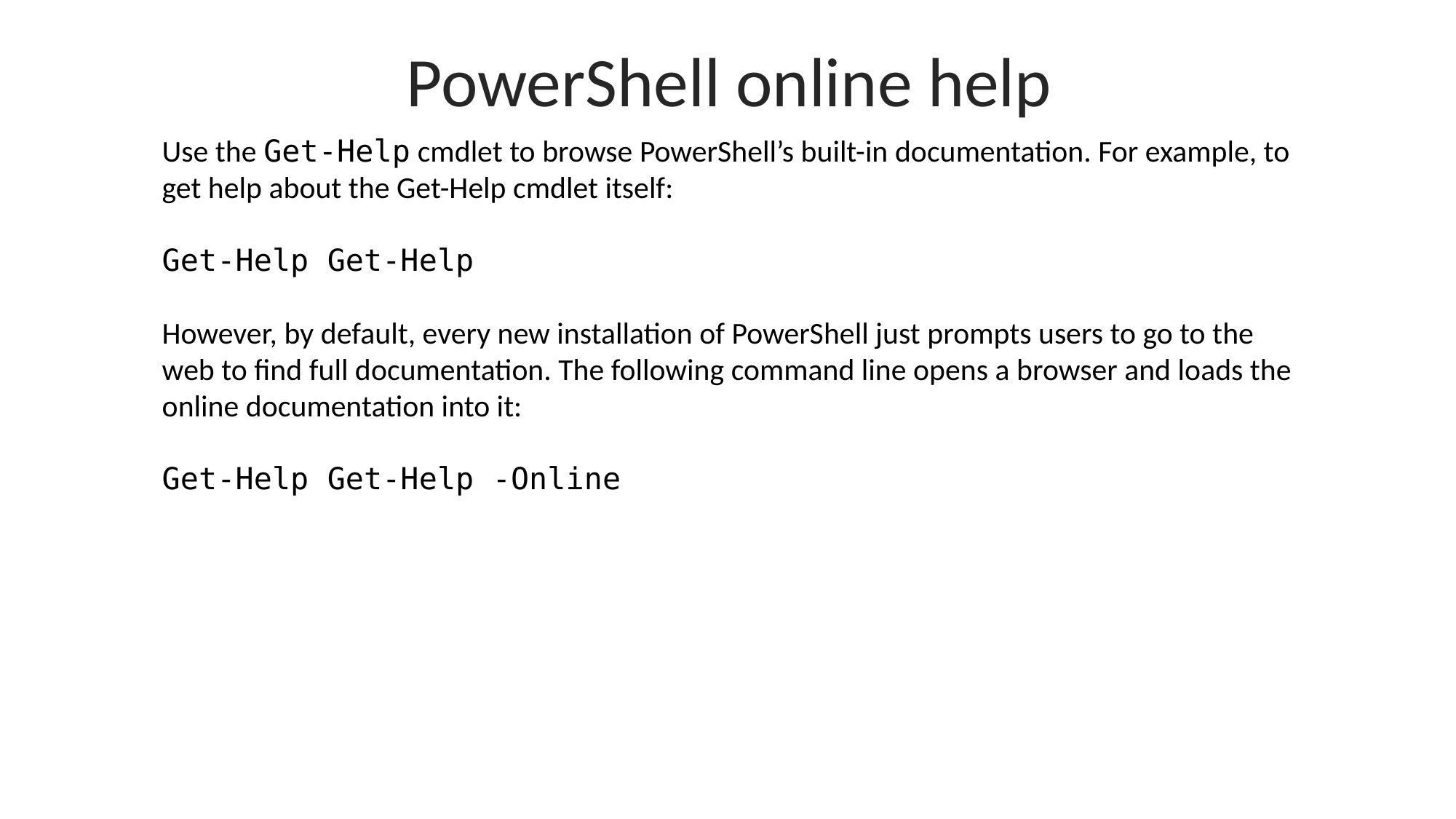

PowerShell online help
Use the Get-Help cmdlet to browse PowerShell’s built-in documentation. For example, to get help about the Get-Help cmdlet itself:

Get-Help Get-Help

However, by default, every new installation of PowerShell just prompts users to go to the web to find full documentation. The following command line opens a browser and loads the online documentation into it:

Get-Help Get-Help -Online